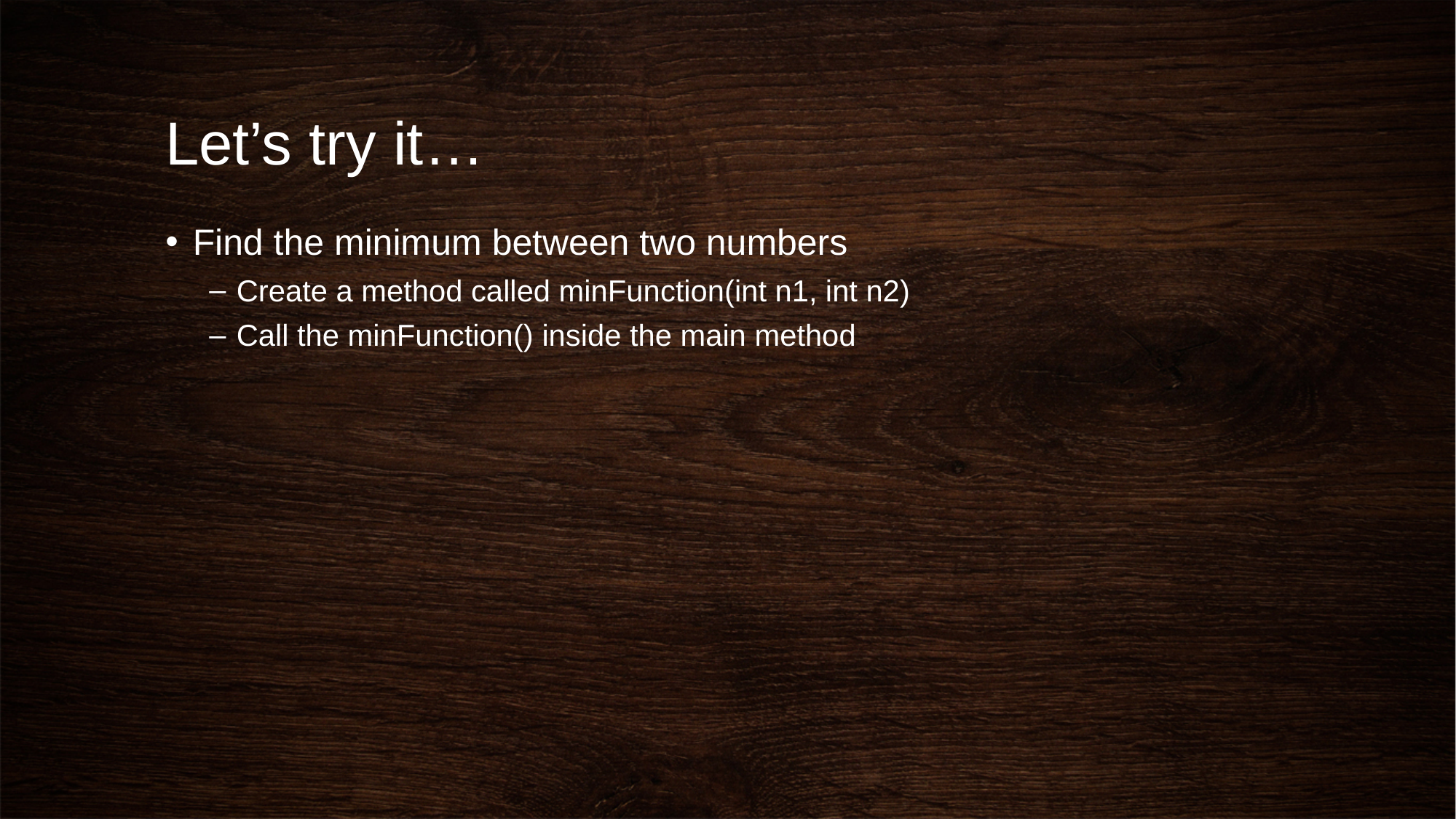

# Let’s try it…
Find the minimum between two numbers
Create a method called minFunction(int n1, int n2)
Call the minFunction() inside the main method